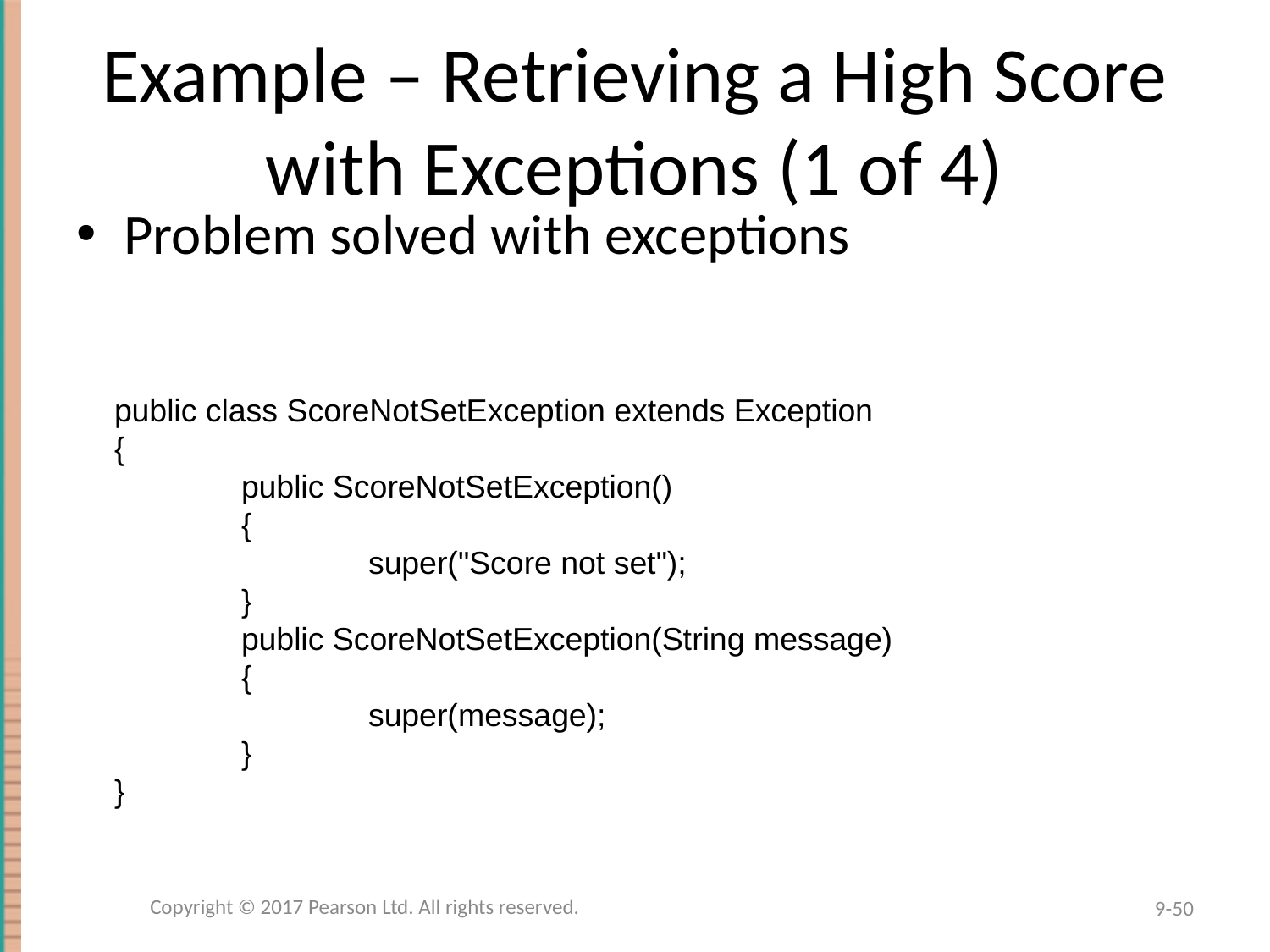

# Example – Retrieving a High Score with Exceptions (1 of 4)
Problem solved with exceptions
public class ScoreNotSetException extends Exception
{
	public ScoreNotSetException()
	{
		super("Score not set");
	}
	public ScoreNotSetException(String message)
	{
		super(message);
	}
}
Copyright © 2017 Pearson Ltd. All rights reserved.
9-50